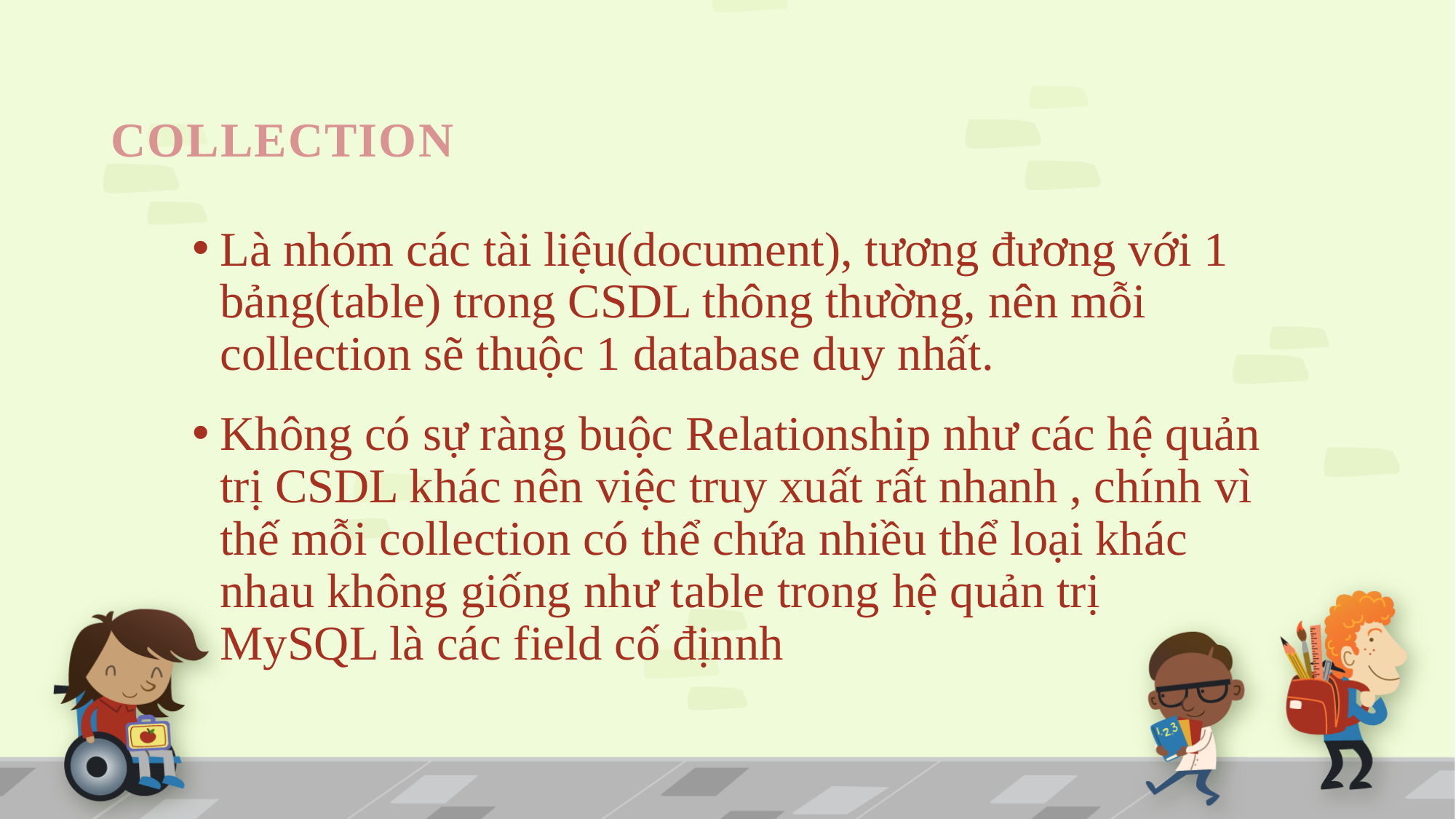

# COLLECTION
Là nhóm các tài liệu(document), tương đương với 1 bảng(table) trong CSDL thông thường, nên mỗi collection sẽ thuộc 1 database duy nhất.
Không có sự ràng buộc Relationship như các hệ quản trị CSDL khác nên việc truy xuất rất nhanh , chính vì thế mỗi collection có thể chứa nhiều thể loại khác nhau không giống như table trong hệ quản trị MySQL là các field cố địnnh